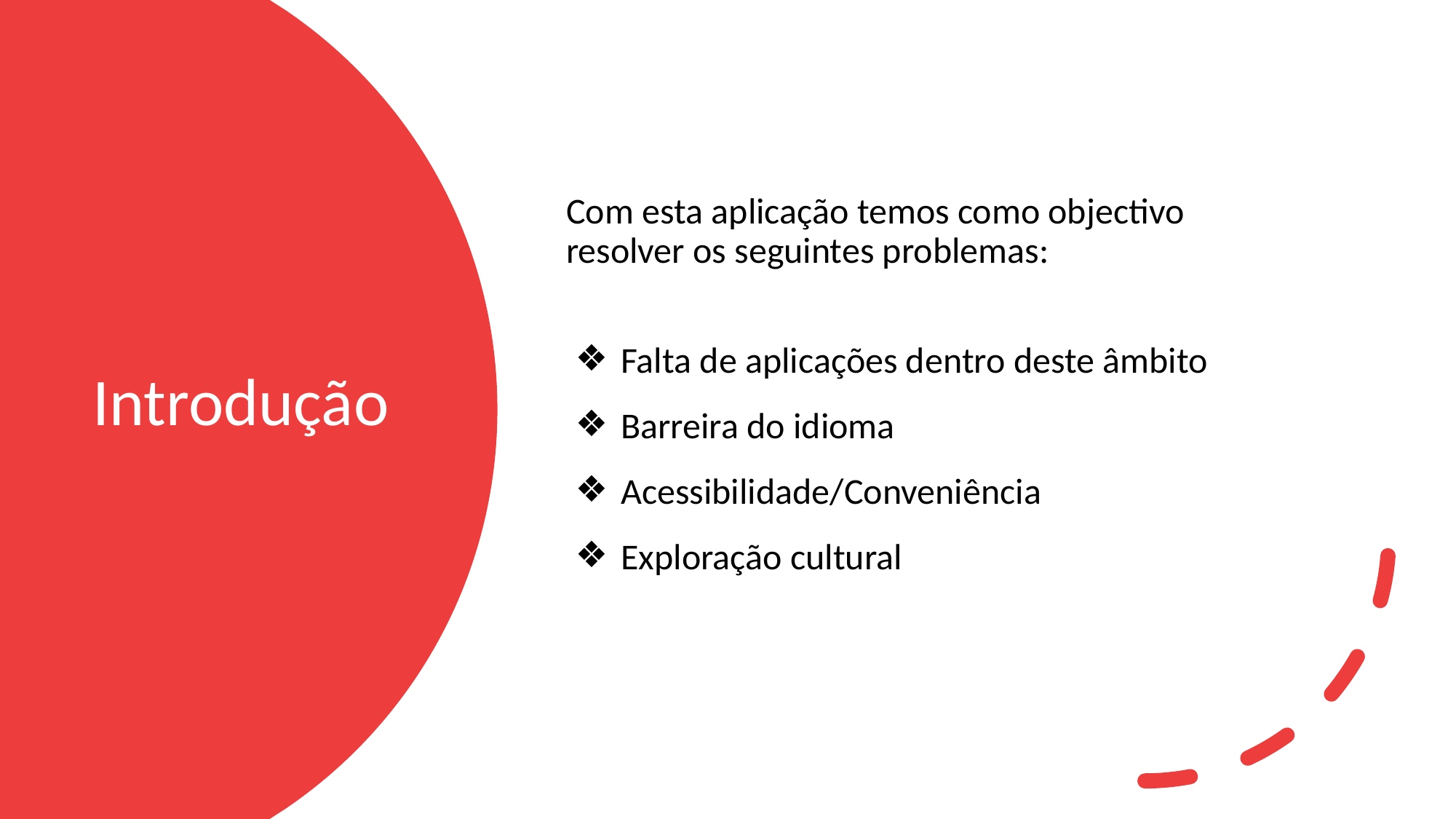

Com esta aplicação temos como objectivo resolver os seguintes problemas:
Falta de aplicações dentro deste âmbito
Barreira do idioma
Acessibilidade/Conveniência
Exploração cultural

# Introdução